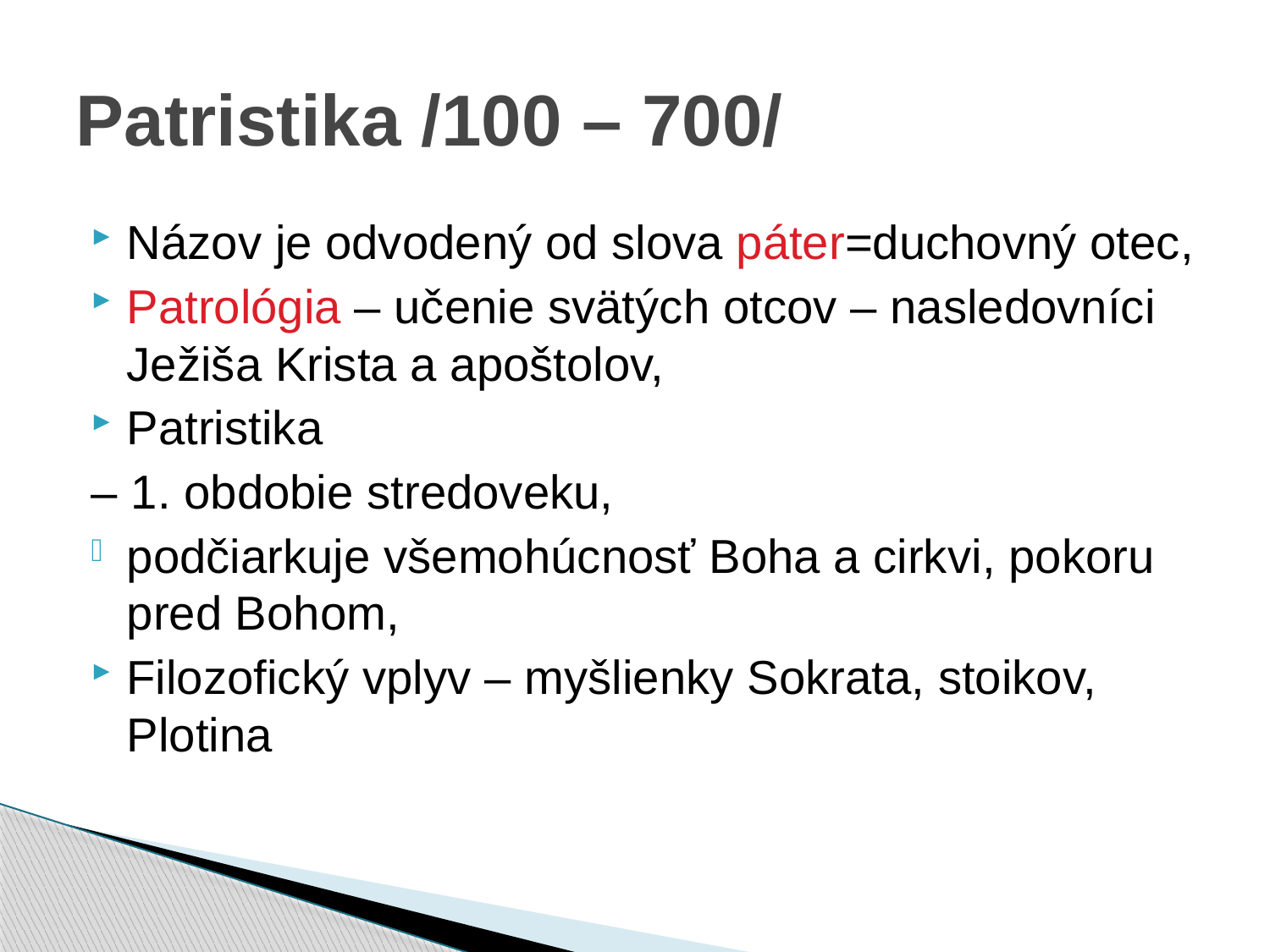

# Patristika /100 – 700/
Názov je odvodený od slova páter=duchovný otec,
Patrológia – učenie svätých otcov – nasledovníci Ježiša Krista a apoštolov,
Patristika
– 1. obdobie stredoveku,
podčiarkuje všemohúcnosť Boha a cirkvi, pokoru pred Bohom,
Filozofický vplyv – myšlienky Sokrata, stoikov, Plotina